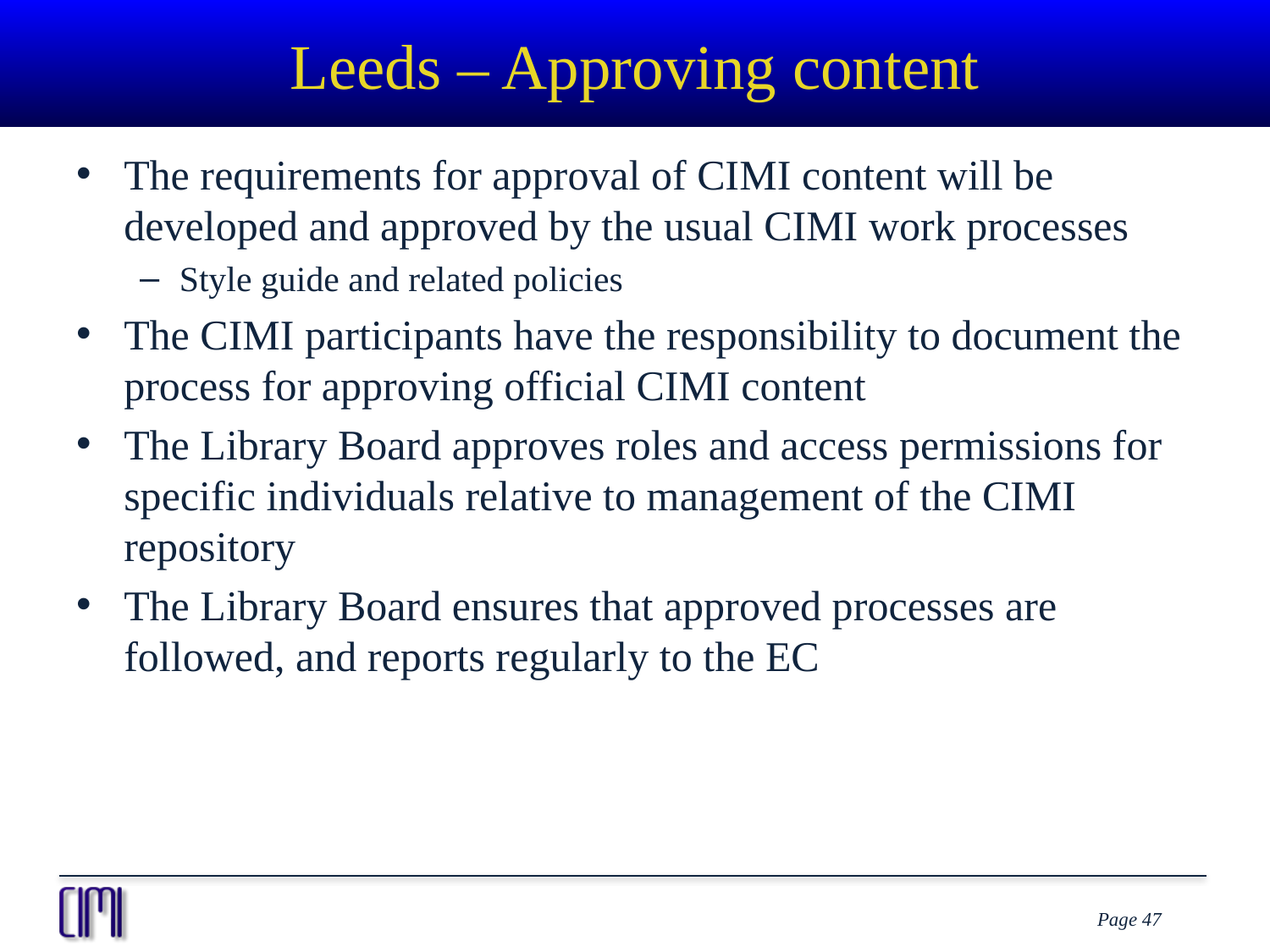

# Leeds – Approving content
The requirements for approval of CIMI content will be developed and approved by the usual CIMI work processes
Style guide and related policies
The CIMI participants have the responsibility to document the process for approving official CIMI content
The Library Board approves roles and access permissions for specific individuals relative to management of the CIMI repository
The Library Board ensures that approved processes are followed, and reports regularly to the EC